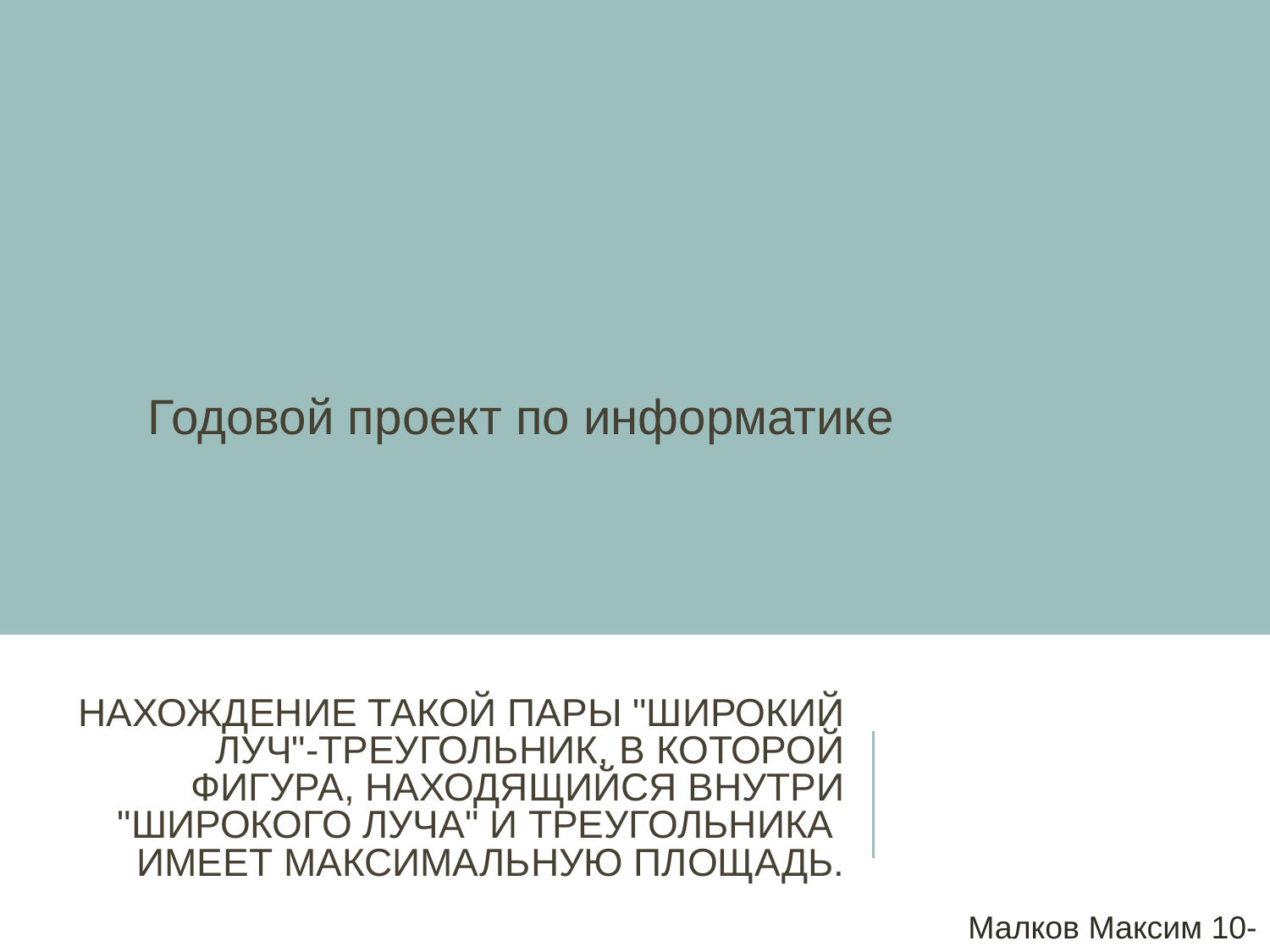

Годовой проект по информатике
# НАХОЖДЕНИЕ ТАКОЙ ПАРЫ "ШИРОКИЙ ЛУЧ"-ТРЕУГОЛЬНИК, В КОТОРОЙ ФИГУРА, НАХОДЯЩИЙСЯ ВНУТРИ "ШИРОКОГО ЛУЧА" И ТРЕУГОЛЬНИКА  ИМЕЕТ МАКСИМАЛЬНУЮ ПЛОЩАДЬ.
Малков Максим 10-2